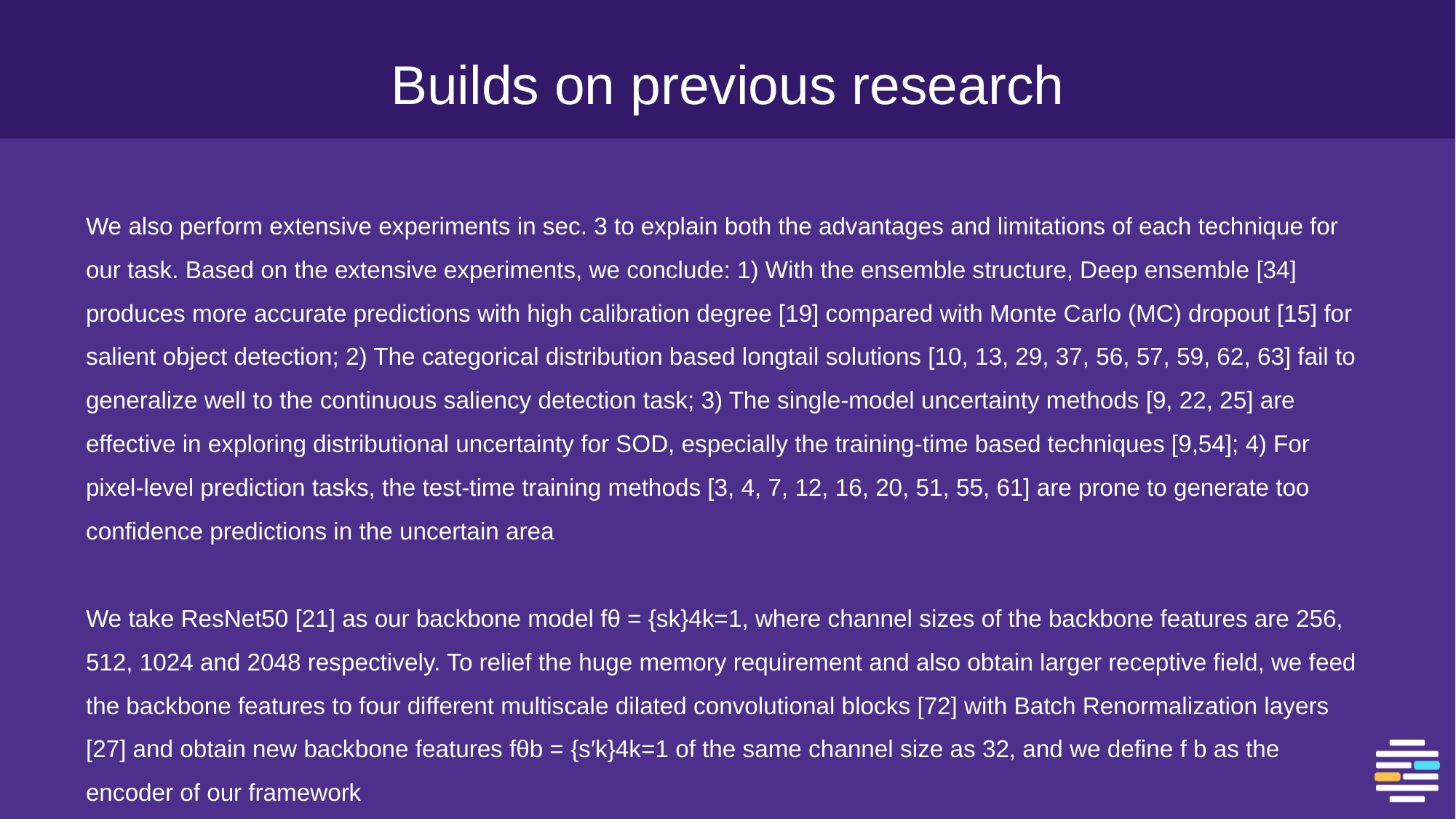

# Builds on previous research
We also perform extensive experiments in sec. 3 to explain both the advantages and limitations of each technique for our task. Based on the extensive experiments, we conclude: 1) With the ensemble structure, Deep ensemble [34] produces more accurate predictions with high calibration degree [19] compared with Monte Carlo (MC) dropout [15] for salient object detection; 2) The categorical distribution based longtail solutions [10, 13, 29, 37, 56, 57, 59, 62, 63] fail to generalize well to the continuous saliency detection task; 3) The single-model uncertainty methods [9, 22, 25] are effective in exploring distributional uncertainty for SOD, especially the training-time based techniques [9,54]; 4) For pixel-level prediction tasks, the test-time training methods [3, 4, 7, 12, 16, 20, 51, 55, 61] are prone to generate too confidence predictions in the uncertain area

We take ResNet50 [21] as our backbone model fθ = {sk}4k=1, where channel sizes of the backbone features are 256, 512, 1024 and 2048 respectively. To relief the huge memory requirement and also obtain larger receptive field, we feed the backbone features to four different multiscale dilated convolutional blocks [72] with Batch Renormalization layers [27] and obtain new backbone features fθb = {s′k}4k=1 of the same channel size as 32, and we define f b as the encoder of our framework

Following the conventional long-tail learning techniques, we introduce “continuous version” long-tail learning for saliency detection. 1) Model-rebalance based saliency distributional uncertainty modeling: To adapt [77] for saliency detection, we construct a multi-head dense prediction network with a shared encoder fθb and three decoders {fθdl }3l=1 that simulate the three different distributions, i.e. long-tailed distribution, uniform distribution, and inverse long-tailed distribution with different loss function

Test-time strategies [8, 32, 33, 38, 42, 43, 49, 52, 53], including both test-time training and test-time augmentation. Since dense saliency prediction tasks require network prediction to correspond pixel-by-pixel to the ground-truth saliency map, it is difficult to apply some transformations such as clipping in TTA that will lose some pixels, and we adopt transformations by adding random Gaussian noise, horizontal flipping and size scaling to compose the transformation candidates.

Training/testing dataset: Following the conventional training and testing settings, we train our models with the DUTS training dataset [60] of size N = 10, 553. We then test on three benchmark testing datasets, including DUTS testing dataset [60], ECSSD [70] and DUT [71] dataset

Due to the inherent “continuous” nature of saliency, we cannot directly prepare OOD samples based solely on the categories or distribution of categories. Alternatively, we adopt sample-difficulty indicator from [1] to roughly decide the difficulty of each test sample

Deep ensemble is designed to achieve multiple mapping functions. Our experiments show that without proper control of the dropout mask, although it’s free lunch, MC dropout [15] fails to generate reliable uncertainty

The test-time strategies [8, 61] are straightforward and promising, especially test-time training. Although our current experiments fail to generate reliable uncertainty map with the current state-of-the-art test-time training techniques, we believe using suitable regularization to control the drift degree of test-time training can be promising in generating reliable distributional uncertainty